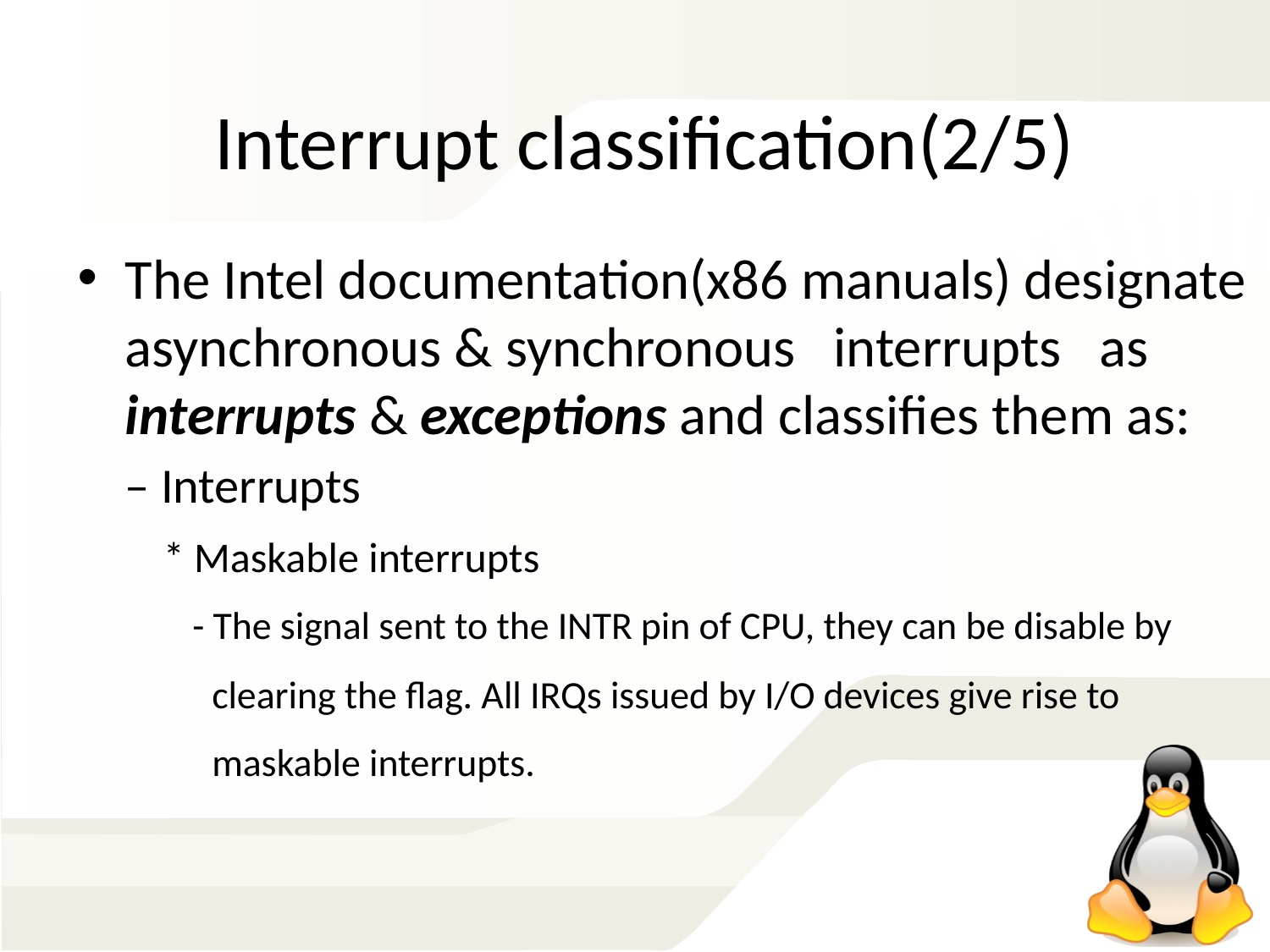

Interrupt classification(2/5)
The Intel documentation(x86 manuals) designate asynchronous & synchronous   interrupts   as interrupts & exceptions and classifies them as:
– Interrupts
    * Maskable interrupts
      - The signal sent to the INTR pin of CPU, they can be disable by
          clearing the flag. All IRQs issued by I/O devices give rise to
          maskable interrupts.